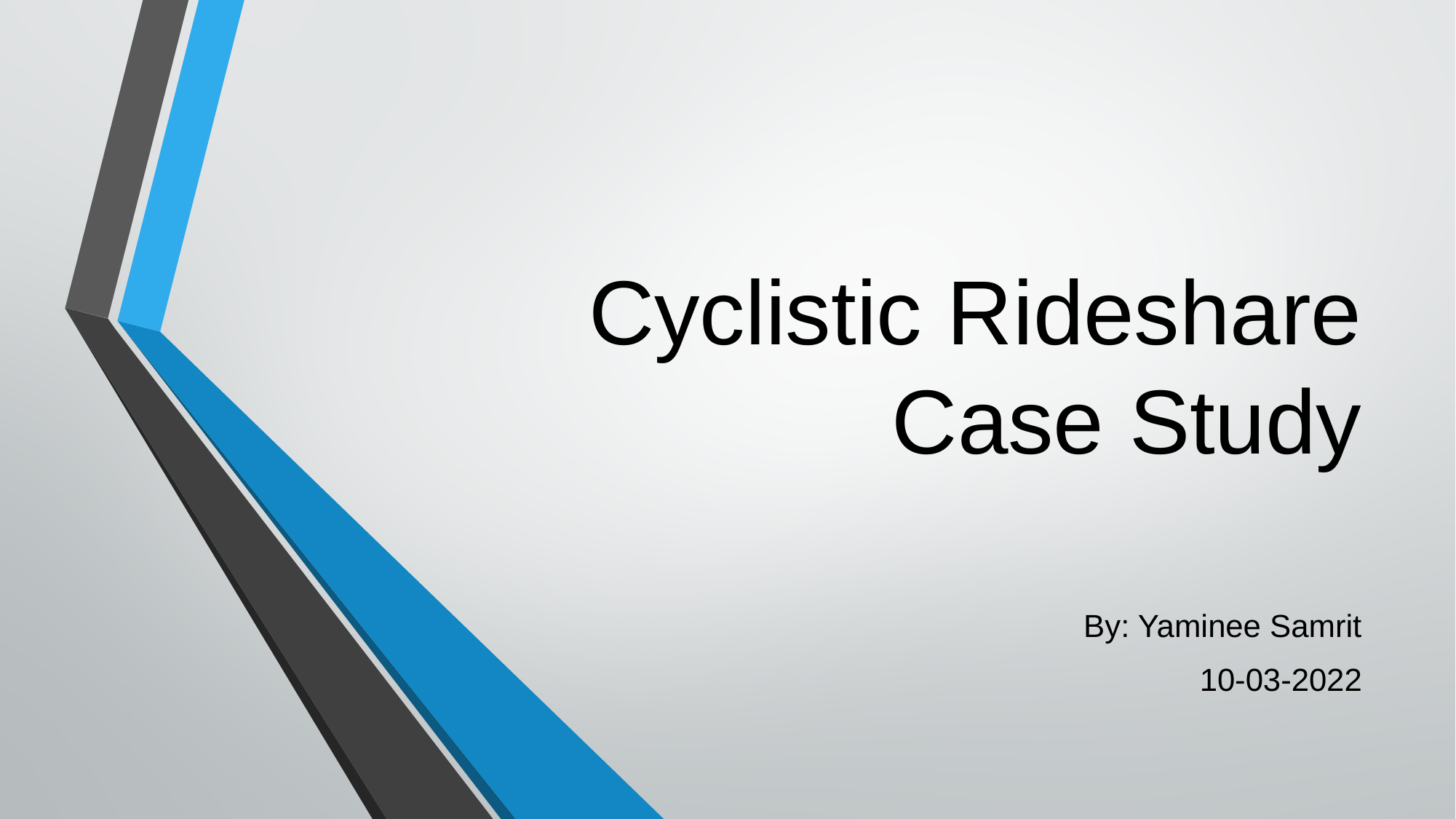

# Cyclistic Rideshare Case Study
By: Yaminee Samrit
10-03-2022